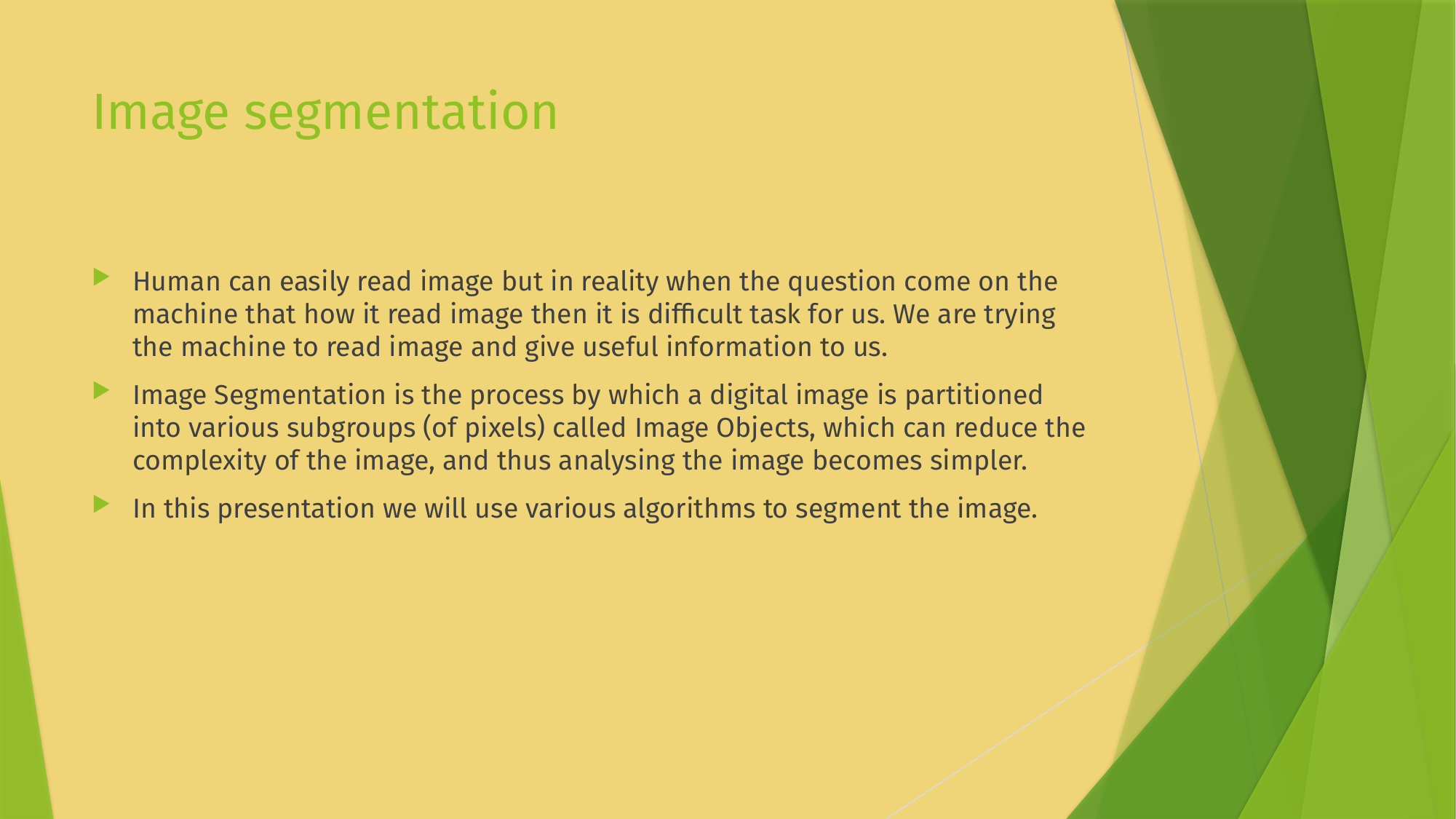

# Image segmentation
Human can easily read image but in reality when the question come on the machine that how it read image then it is difficult task for us. We are trying the machine to read image and give useful information to us.
Image Segmentation is the process by which a digital image is partitioned into various subgroups (of pixels) called Image Objects, which can reduce the complexity of the image, and thus analysing the image becomes simpler.
In this presentation we will use various algorithms to segment the image.